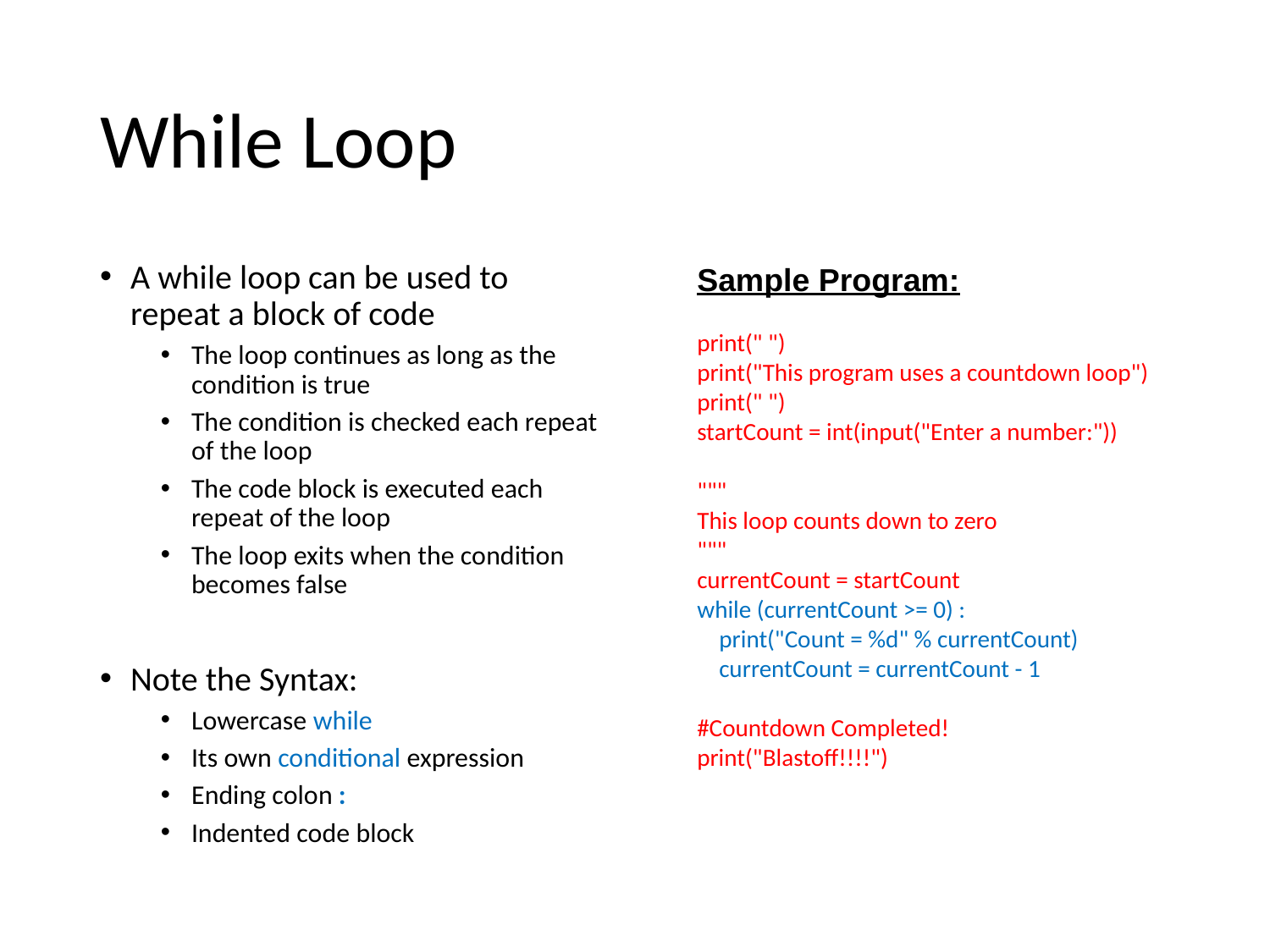

# While Loop
A while loop can be used to repeat a block of code
The loop continues as long as the condition is true
The condition is checked each repeat of the loop
The code block is executed each repeat of the loop
The loop exits when the condition becomes false

Note the Syntax:
Lowercase while
Its own conditional expression
Ending colon :
Indented code block
Sample Program:

print(" ")
print("This program uses a countdown loop")
print(" ")
startCount = int(input("Enter a number:"))
"""
This loop counts down to zero
"""
currentCount = startCount
while (currentCount >= 0) :
    print("Count = %d" % currentCount)
    currentCount = currentCount - 1
#Countdown Completed!
print("Blastoff!!!!")